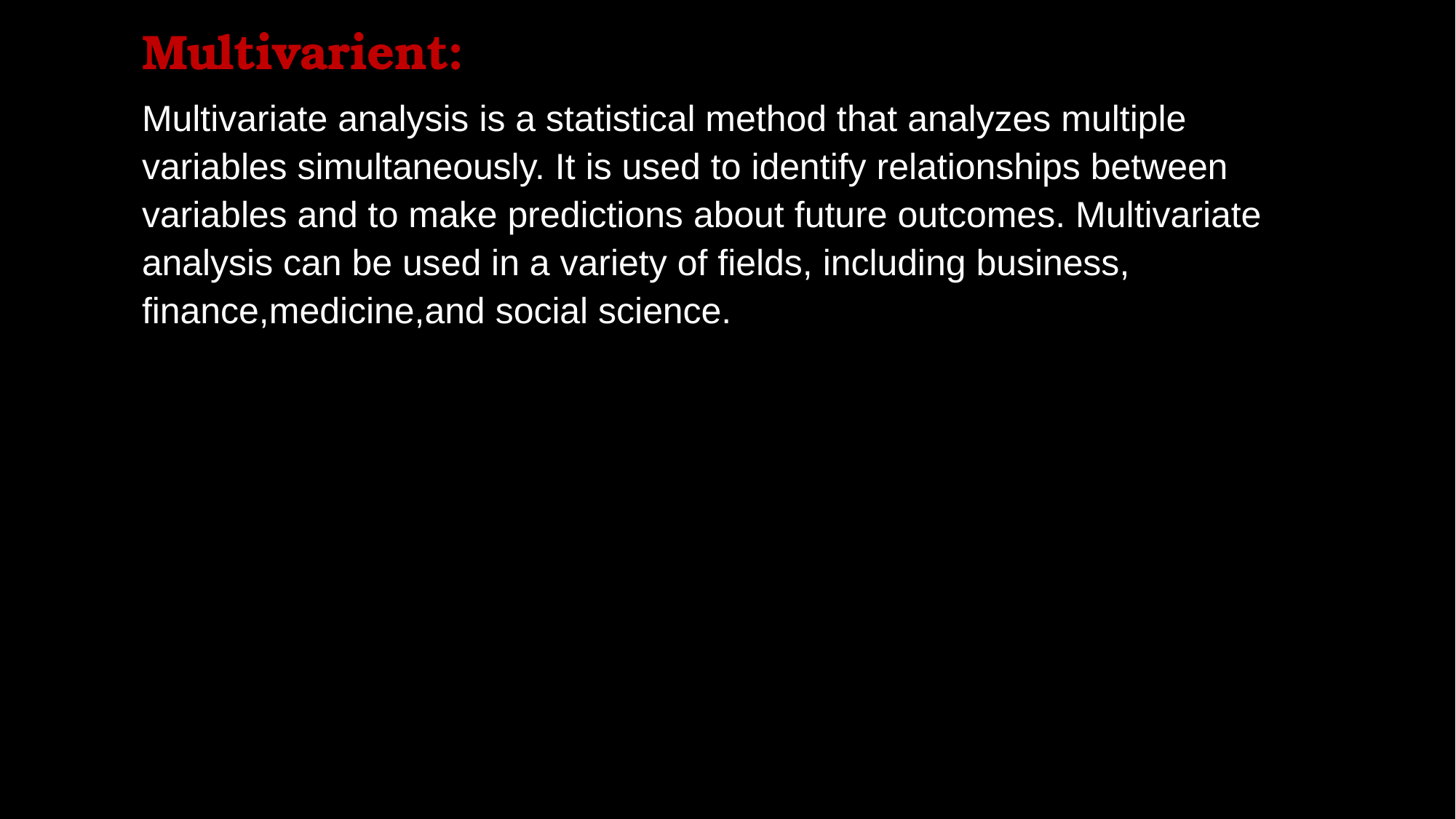

# Multivarient:
Multivariate analysis is a statistical method that analyzes multiple variables simultaneously. It is used to identify relationships between variables and to make predictions about future outcomes. Multivariate analysis can be used in a variety of fields, including business, finance,medicine,and social science.